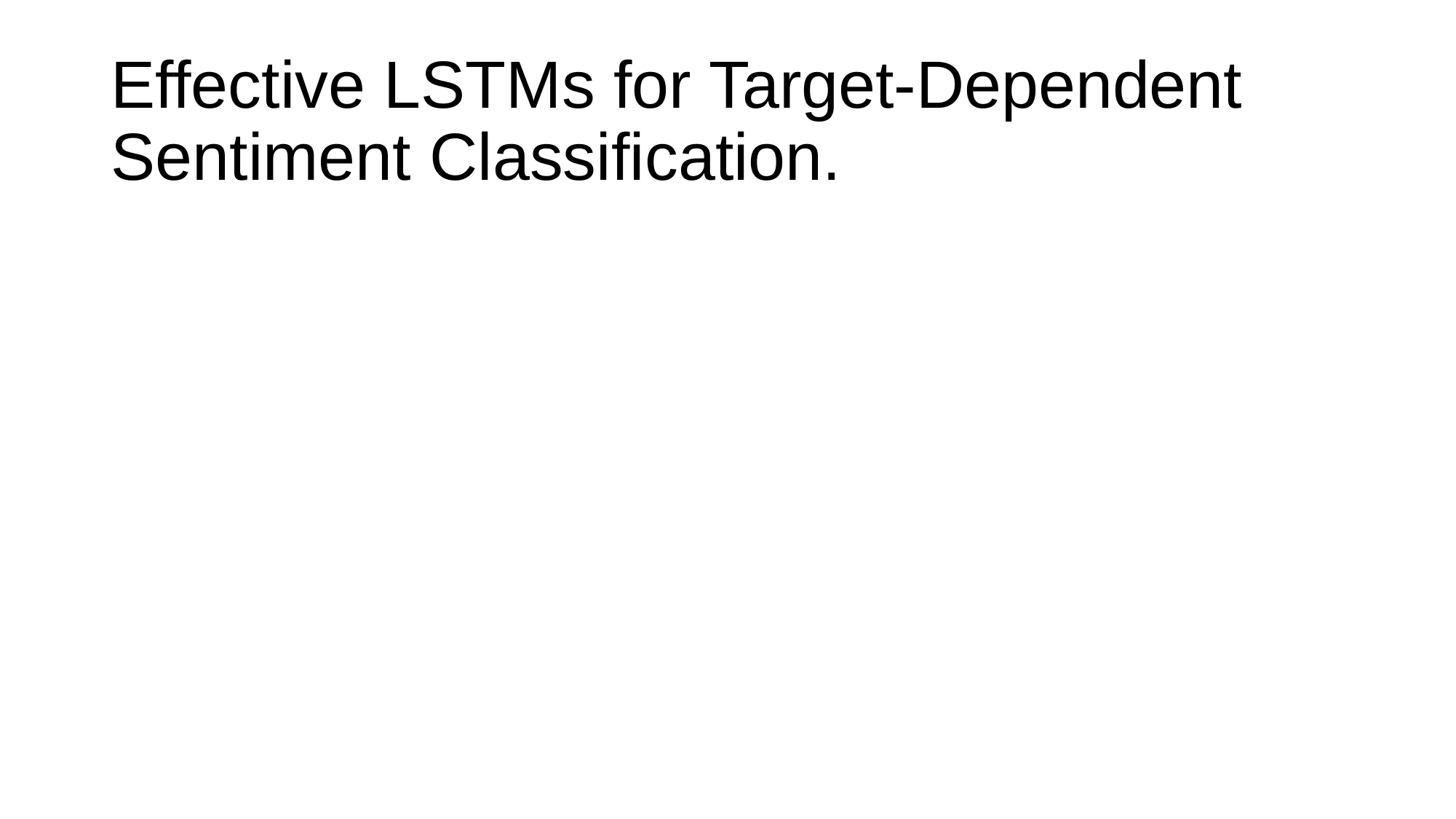

# Effective LSTMs for Target-Dependent Sentiment Classification.